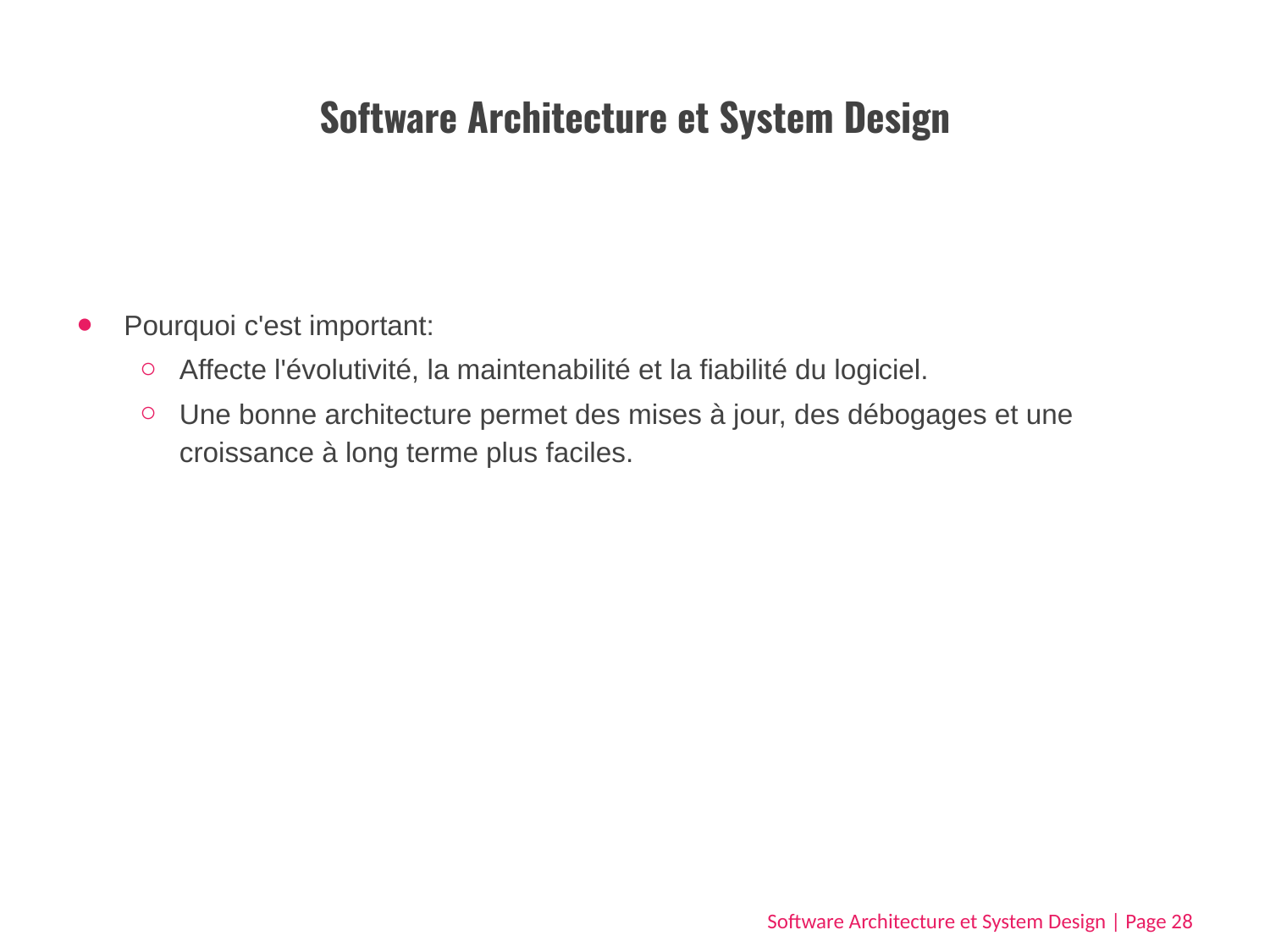

# Software Architecture et System Design

Pourquoi c'est important:
Affecte l'évolutivité, la maintenabilité et la fiabilité du logiciel.
Une bonne architecture permet des mises à jour, des débogages et une croissance à long terme plus faciles.

Software Architecture et System Design | Page 28